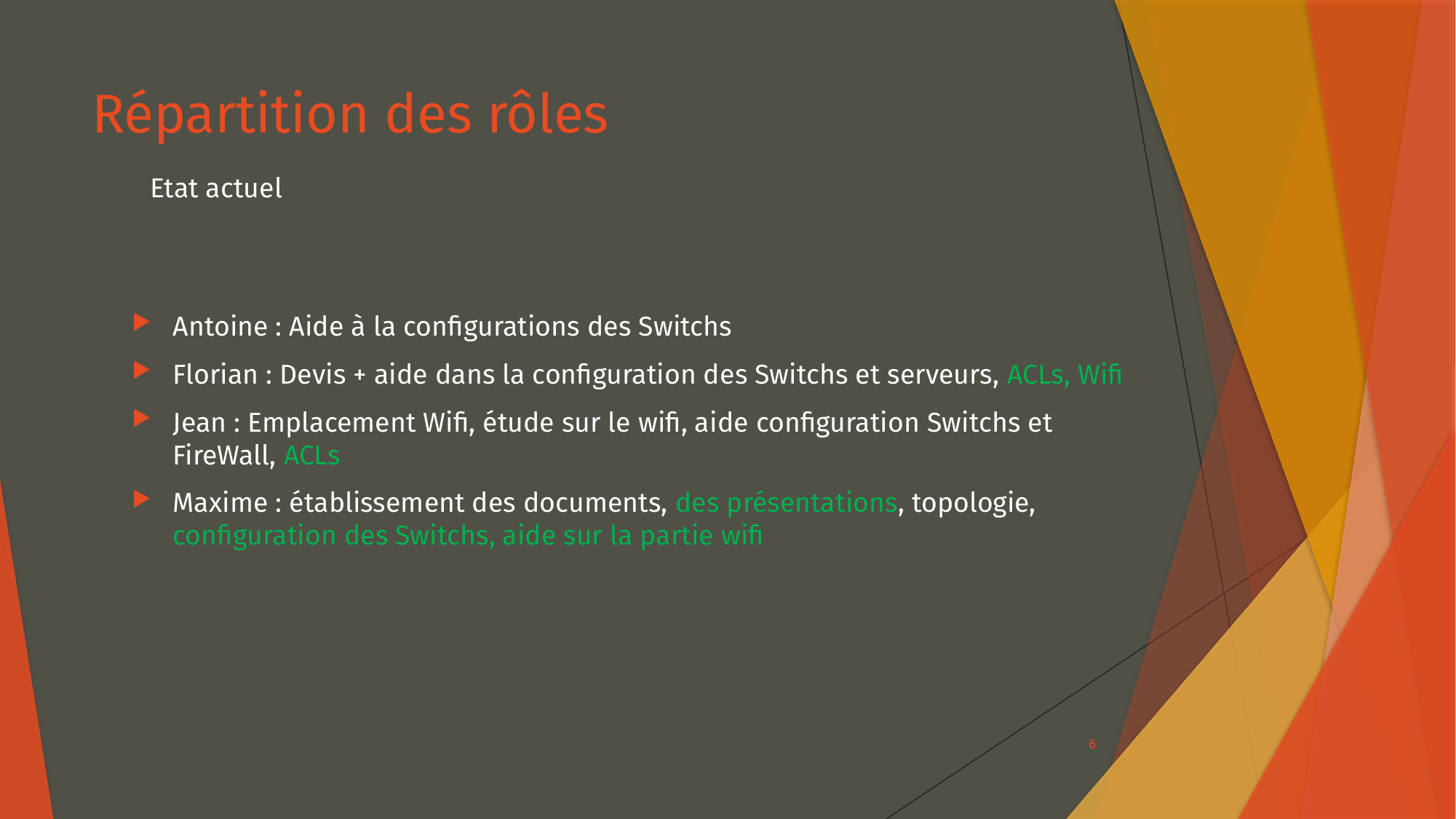

# Répartition des rôles
Etat actuel
Antoine : Aide à la configurations des Switchs
Florian : Devis + aide dans la configuration des Switchs et serveurs, ACLs, Wifi
Jean : Emplacement Wifi, étude sur le wifi, aide configuration Switchs et FireWall, ACLs
Maxime : établissement des documents, des présentations, topologie, configuration des Switchs, aide sur la partie wifi
6